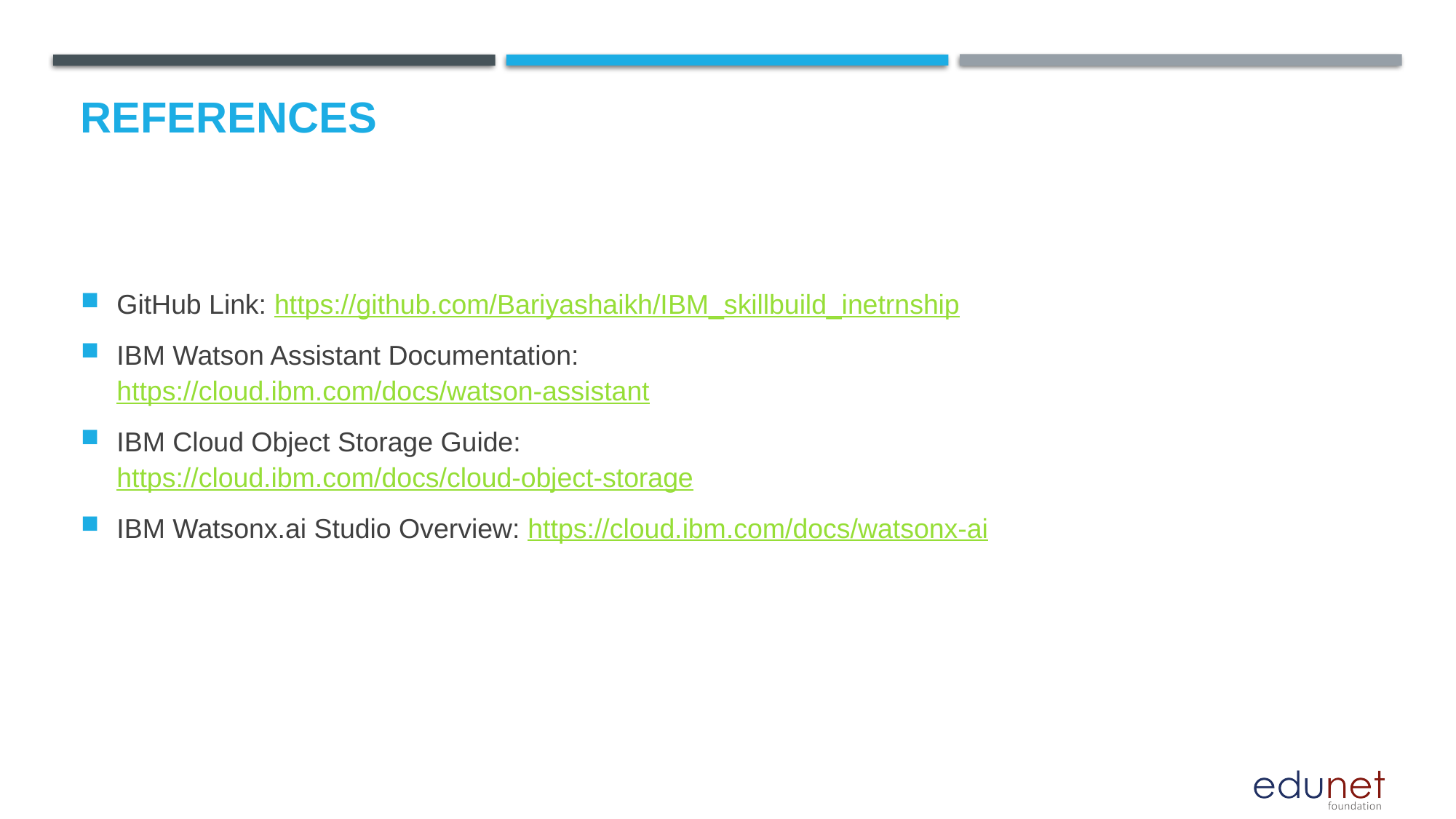

# References
GitHub Link: https://github.com/Bariyashaikh/IBM_skillbuild_inetrnship
IBM Watson Assistant Documentation: https://cloud.ibm.com/docs/watson-assistant
IBM Cloud Object Storage Guide: https://cloud.ibm.com/docs/cloud-object-storage
IBM Watsonx.ai Studio Overview: https://cloud.ibm.com/docs/watsonx-ai